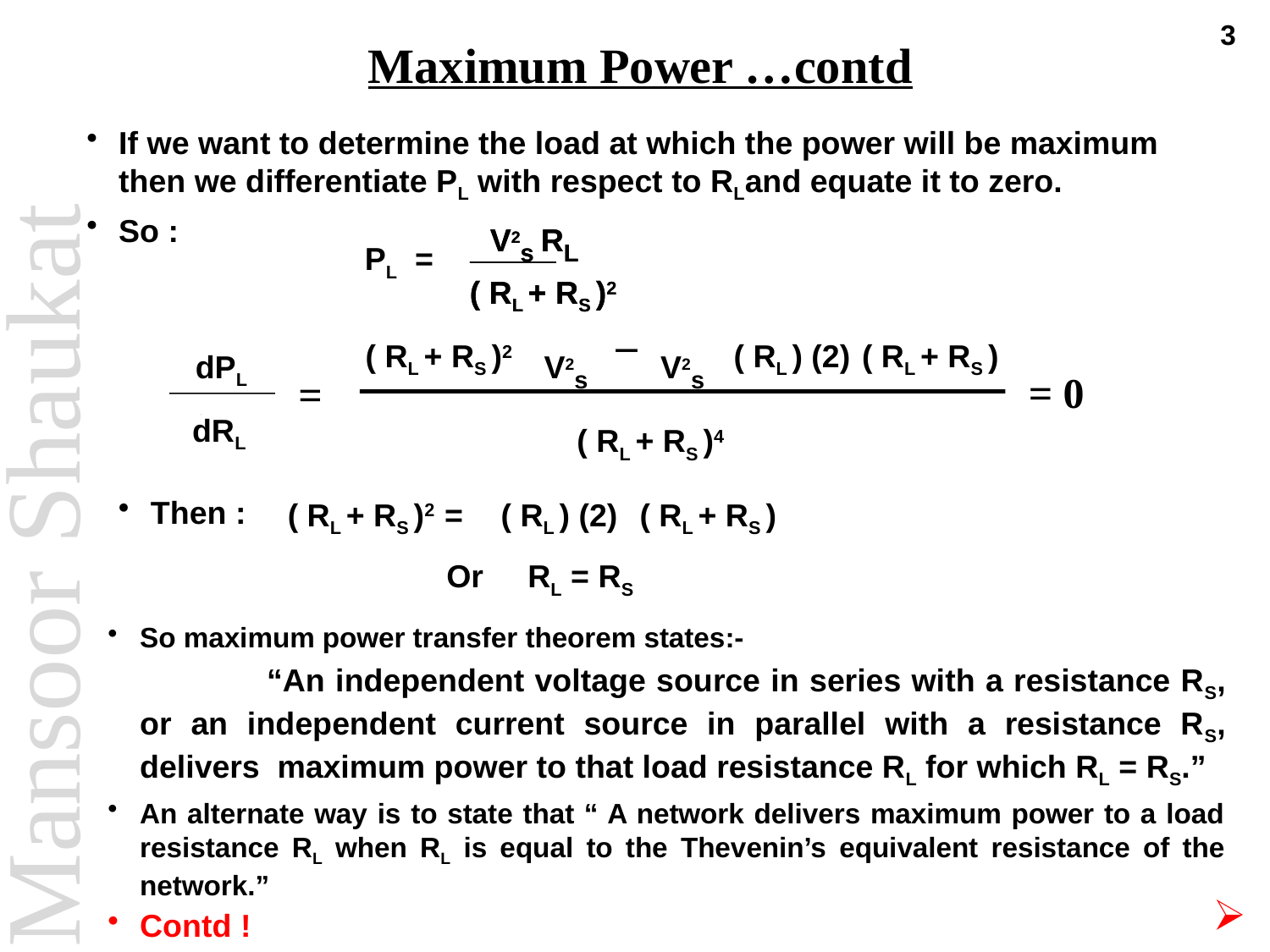

3
# Maximum Power …contd
If we want to determine the load at which the power will be maximum then we differentiate PL with respect to RLand equate it to zero.
So :
V2s RL
V2s RL
PL  =

( RL + RS )2
( RL + RS )2
_
( RL + RS )2
V2s
V2s
( RL ) (2)
( RL + RS )
dPL
= 0
=

dRL

( RL + RS )4
Then :
( RL + RS )2  =
( RL ) (2)
( RL + RS )
Or     RL = RS
So maximum power transfer theorem states:-
		“An independent voltage source in series with a resistance RS, or an independent current source in parallel with a resistance RS, delivers  maximum power to that load resistance RL for which RL = RS.”
An alternate way is to state that “ A network delivers maximum power to a load resistance RL when RL is equal to the Thevenin’s equivalent resistance of the network.”

Contd !